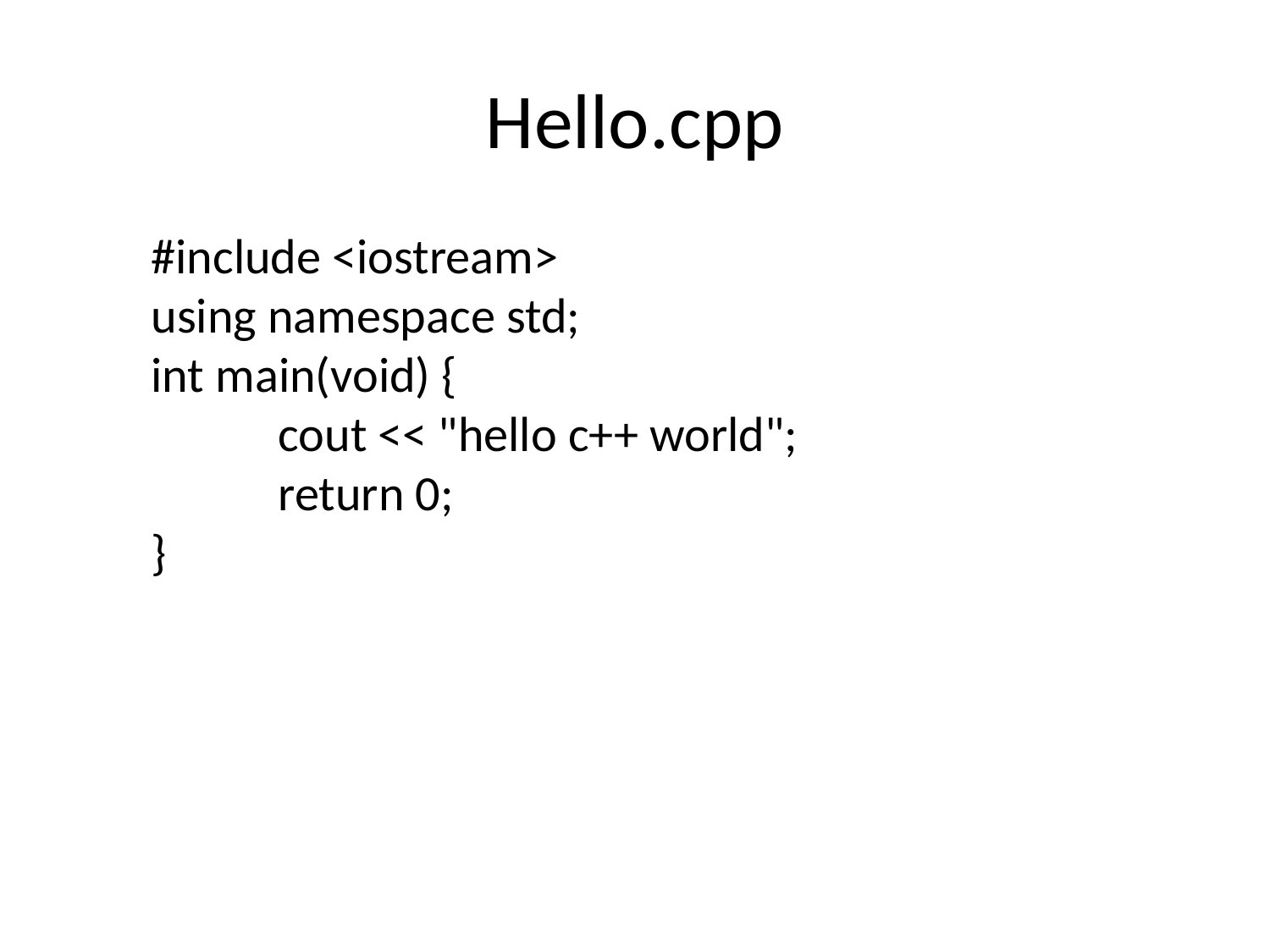

# Hello.cpp
#include <iostream>
using namespace std;
int main(void) {
	cout << "hello c++ world";
	return 0;
}